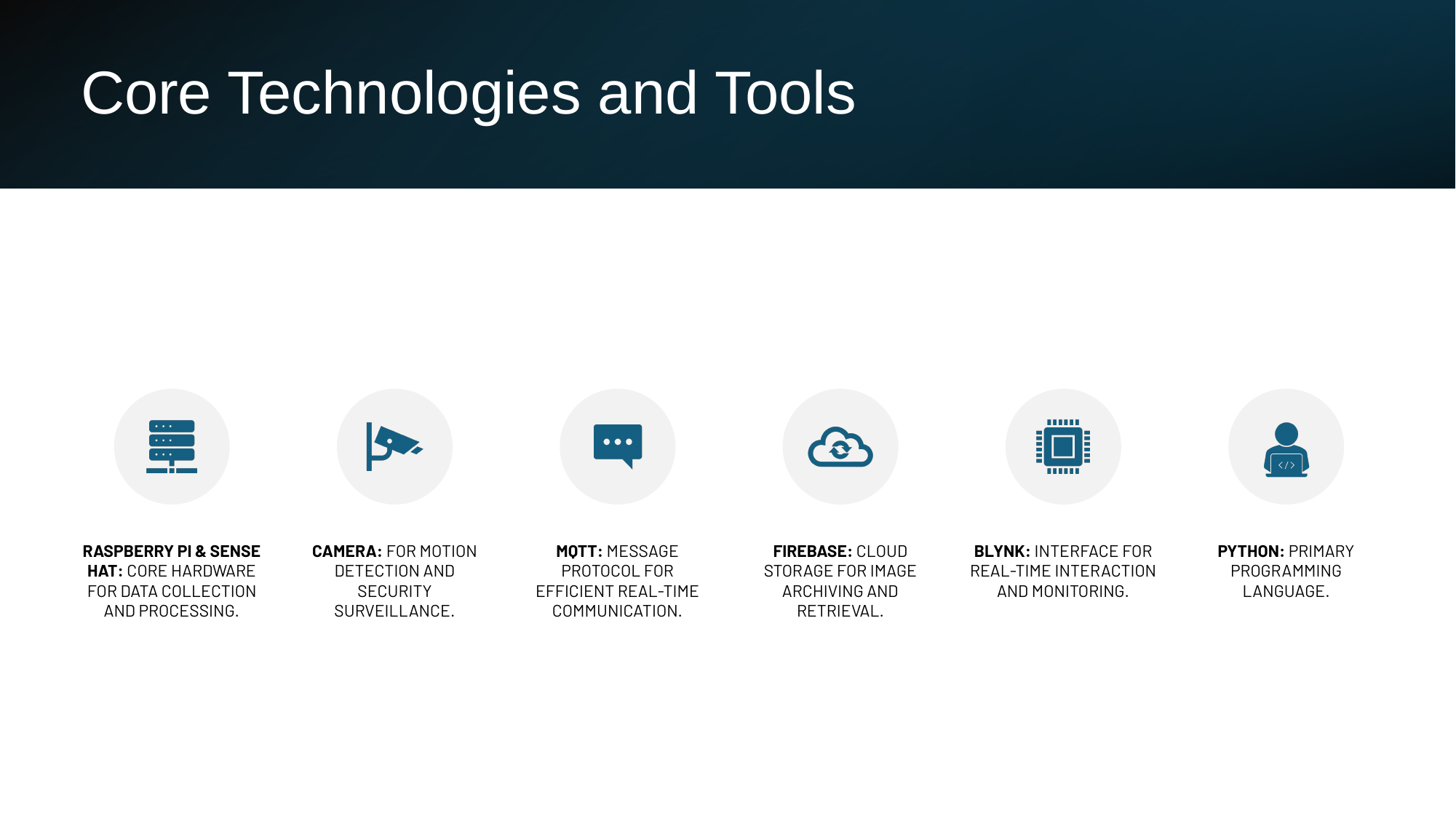

# Core Technologies and Tools
Raspberry Pi & Sense HAT: Core hardware for data collection and processing.
Camera: For motion detection and security surveillance.
MQTT: Message protocol for efficient real-time communication.
Firebase: Cloud storage for image archiving and retrieval.
Blynk: Interface for real-time interaction and monitoring.
Python: Primary programming language.